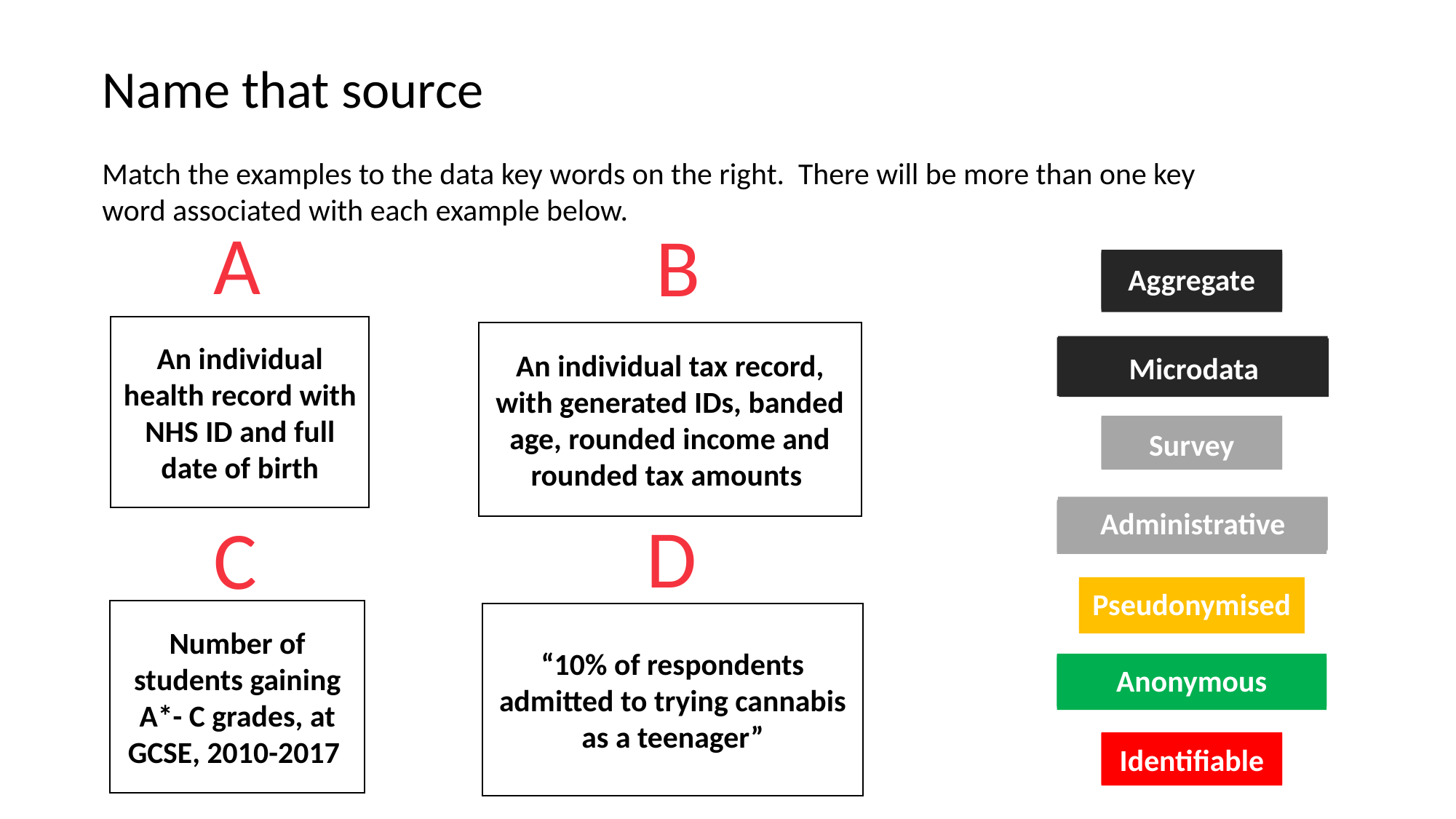

# Name that source
Match the examples to the data key words on the right.  There will be more than one key word associated with each example below.
A
B
Aggregate
Aggregate
Aggregate
An individual health record with NHS ID and full date of birth
An individual tax record, with generated IDs, banded age, rounded income and rounded tax amounts
Microdata
Microdata
Microdata
Survey
Survey
Administrative
Administrative
Administrative
D
Administrative
C
Pseudonymised
Pseudonymised
Number of students gaining A*- C grades, at GCSE, 2010-2017
“10% of respondents admitted to trying cannabis as a teenager”
Anonymous
Anonymous
Anonymous
Identifiable
Identifiable